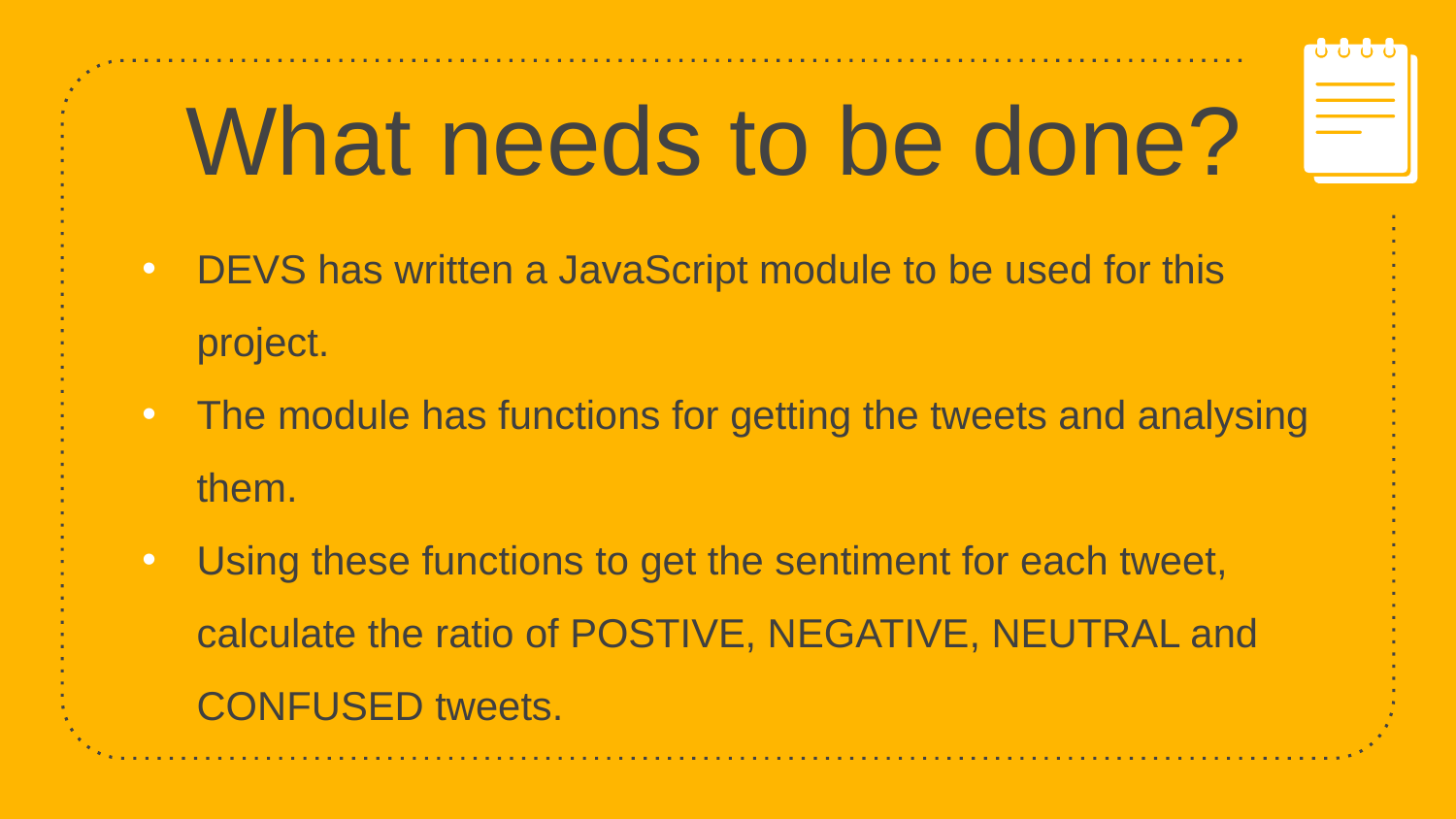

# What needs to be done?

DEVS has written a JavaScript module to be used for this project.
The module has functions for getting the tweets and analysing them.
Using these functions to get the sentiment for each tweet, calculate the ratio of POSTIVE, NEGATIVE, NEUTRAL and CONFUSED tweets.